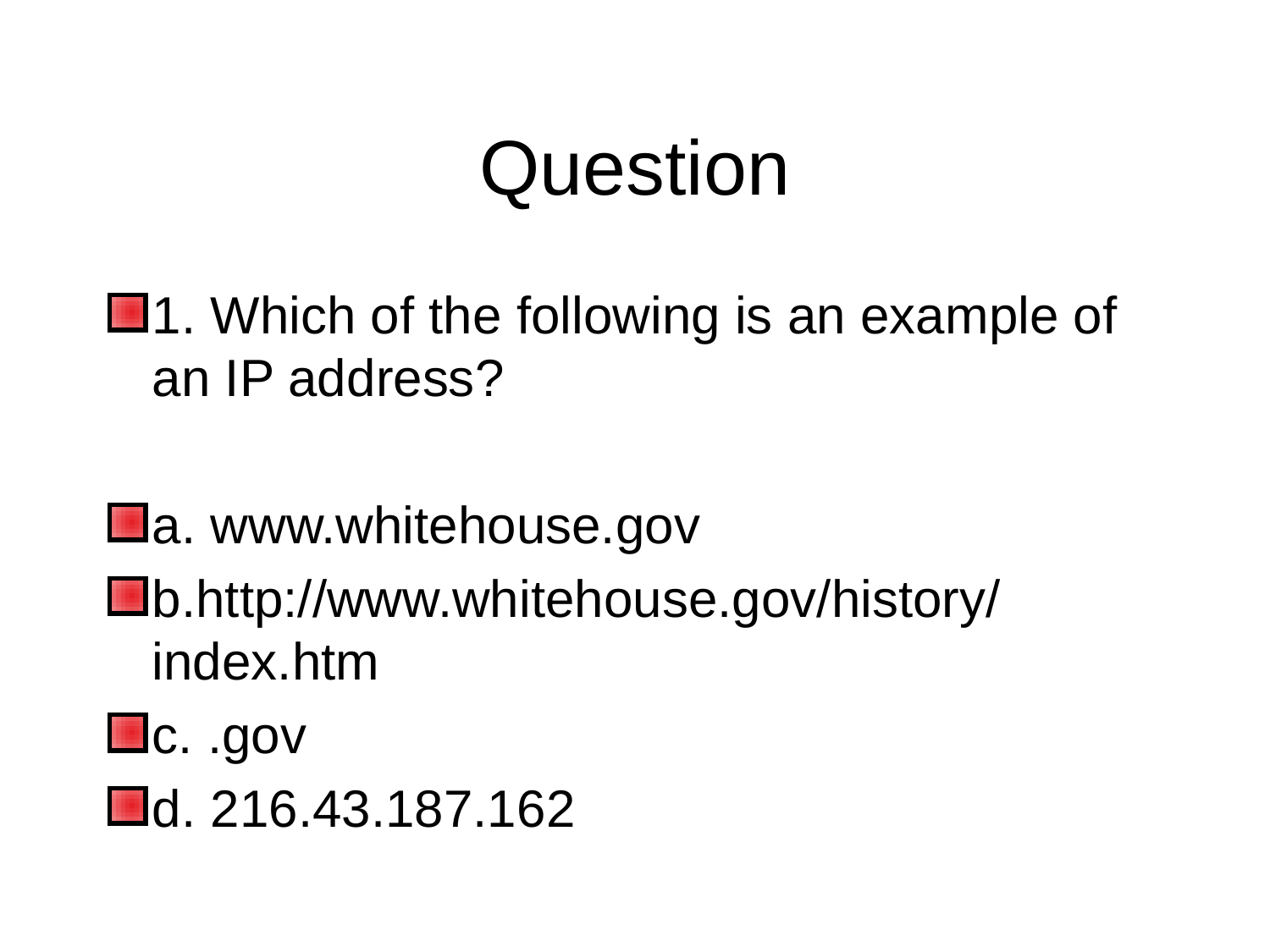

# Question
1. Which of the following is an example of an IP address?

a. www.whitehouse.gov
b.http://www.whitehouse.gov/history/index.htm
c. .gov
d. 216.43.187.162